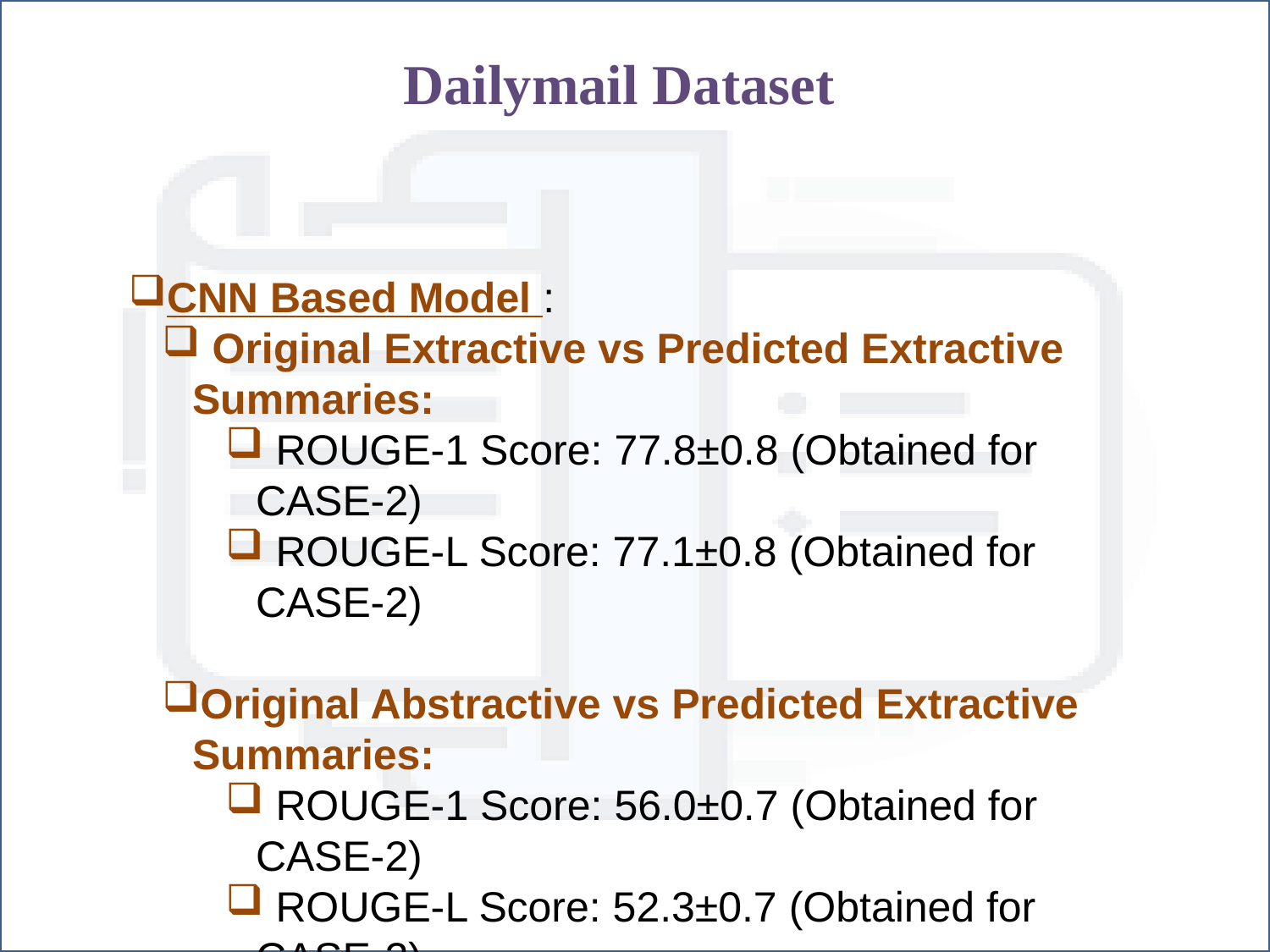

Dailymail Dataset
CNN Based Model :
 Original Extractive vs Predicted Extractive Summaries:
 ROUGE-1 Score: 77.8±0.8 (Obtained for CASE-2)
 ROUGE-L Score: 77.1±0.8 (Obtained for CASE-2)

Original Abstractive vs Predicted Extractive Summaries:
 ROUGE-1 Score: 56.0±0.7 (Obtained for CASE-2)
 ROUGE-L Score: 52.3±0.7 (Obtained for CASE-2)